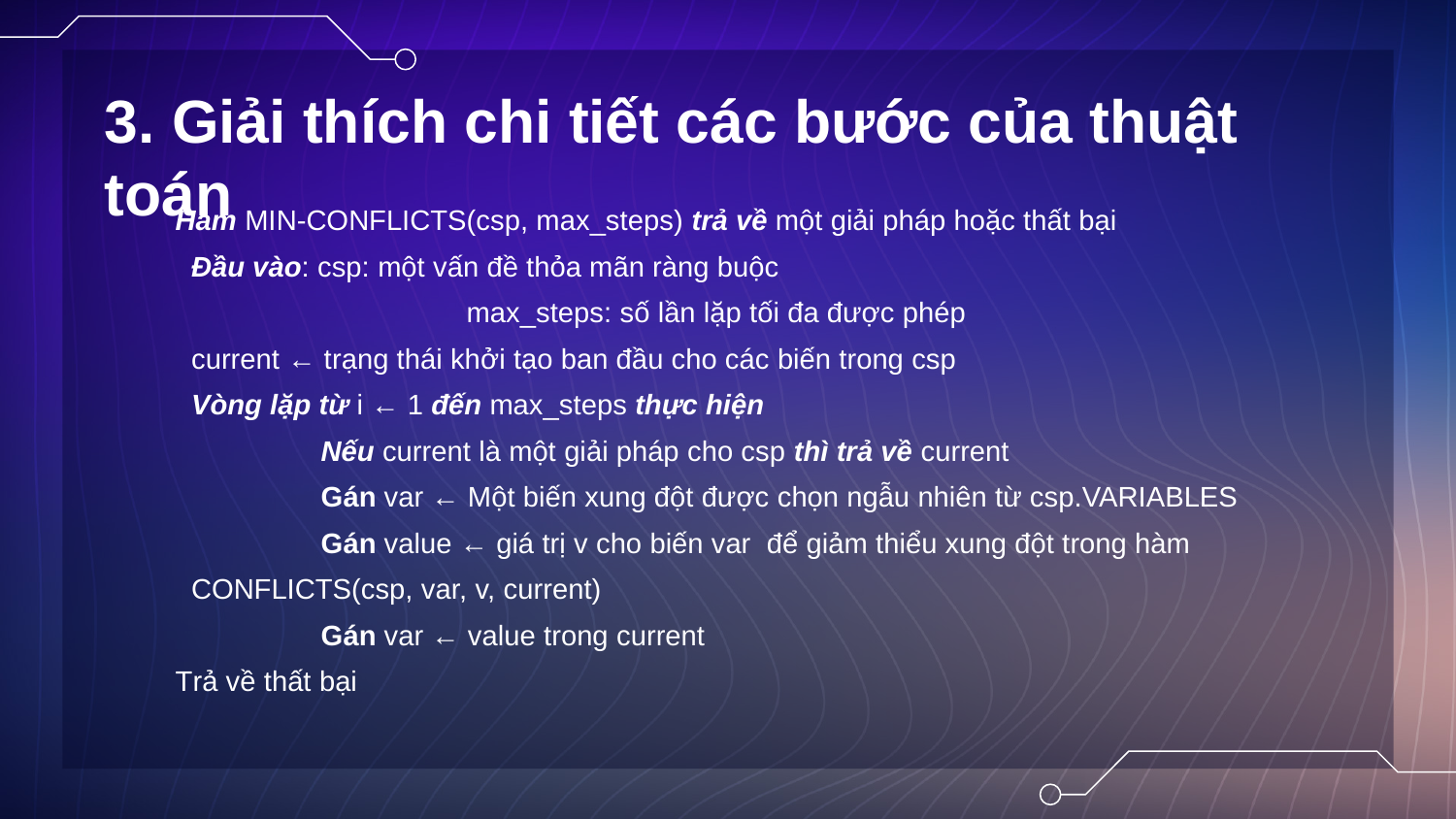

# 3. Giải thích chi tiết các bước của thuật toán
Hàm MIN-CONFLICTS(csp, max_steps) trả về một giải pháp hoặc thất bại
  Đầu vào: csp: một vấn đề thỏa mãn ràng buộc
        		max_steps: số lần lặp tối đa được phép
  current ← trạng thái khởi tạo ban đầu cho các biến trong csp
  Vòng lặp từ i ← 1 đến max_steps thực hiện
        	Nếu current là một giải pháp cho csp thì trả về current
        	Gán var ← Một biến xung đột được chọn ngẫu nhiên từ csp.VARIABLES
        	Gán value ← giá trị v cho biến var  để giảm thiểu xung đột trong hàm
  CONFLICTS(csp, var, v, current)
 	Gán var ← value trong current
Trả về thất bại